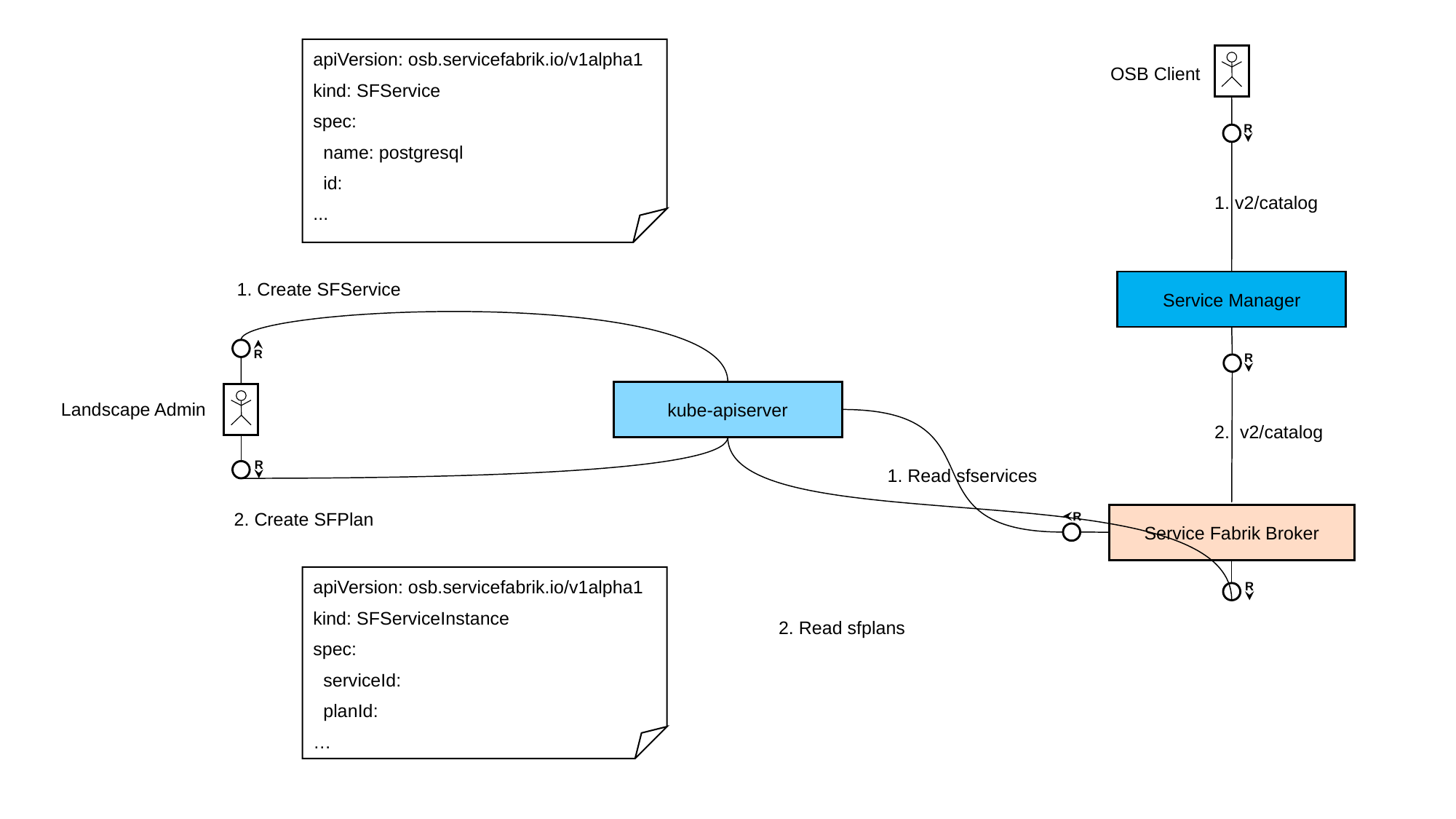

apiVersion: osb.servicefabrik.io/v1alpha1
kind: SFService
spec:
  name: postgresql
  id:
...

OSB Client

R

1. v2/catalog
Service Manager
1. Create SFService

R

R

kube-apiserver

Landscape Admin
2.  v2/catalog

R

1. Read sfservices
Service Fabrik Broker
2. Create SFPlan
R

apiVersion: osb.servicefabrik.io/v1alpha1
kind: SFServiceInstance
spec:
  serviceId:
  planId:
…

R

2. Read sfplans